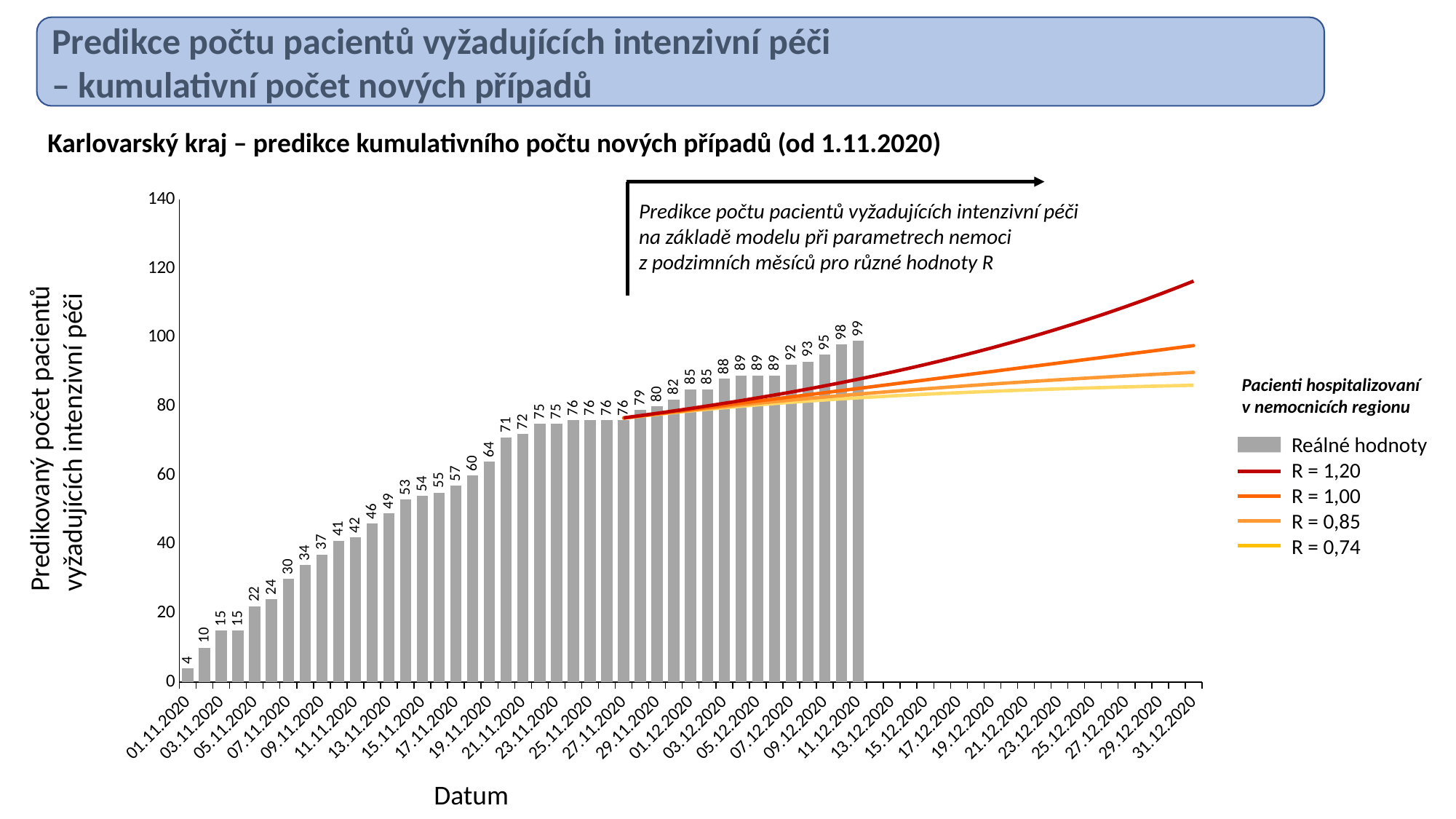

Predikce počtu pacientů vyžadujících intenzivní péči
– kumulativní počet nových případů
Karlovarský kraj – predikce kumulativního počtu nových případů (od 1.11.2020)

### Chart

| Category | Reálné hodnoty | R = 0.74 | R = 0.85 | R = 1.00 | R = 1.20 |  |
|---|---|---|---|---|---|---|
| 01.11.2020 | 4.0 | None | None | None | None | None |
| 02.11.2020 | 10.0 | None | None | None | None | None |
| 03.11.2020 | 15.0 | None | None | None | None | None |
| 04.11.2020 | 15.0 | None | None | None | None | None |
| 05.11.2020 | 22.0 | None | None | None | None | None |
| 06.11.2020 | 24.0 | None | None | None | None | None |
| 07.11.2020 | 30.0 | None | None | None | None | None |
| 08.11.2020 | 34.0 | None | None | None | None | None |
| 09.11.2020 | 37.0 | None | None | None | None | None |
| 10.11.2020 | 41.0 | None | None | None | None | None |
| 11.11.2020 | 42.0 | None | None | None | None | None |
| 12.11.2020 | 46.0 | None | None | None | None | None |
| 13.11.2020 | 49.0 | None | None | None | None | None |
| 14.11.2020 | 53.0 | None | None | None | None | None |
| 15.11.2020 | 54.0 | None | None | None | None | None |
| 16.11.2020 | 55.0 | None | None | None | None | None |
| 17.11.2020 | 57.0 | None | None | None | None | None |
| 18.11.2020 | 60.0 | None | None | None | None | None |
| 19.11.2020 | 64.0 | None | None | None | None | None |
| 20.11.2020 | 71.0 | None | None | None | None | None |
| 21.11.2020 | 72.0 | None | None | None | None | None |
| 22.11.2020 | 75.0 | None | None | None | None | None |
| 23.11.2020 | 75.0 | None | None | None | None | None |
| 24.11.2020 | 76.0 | None | None | None | None | None |
| 25.11.2020 | 76.0 | None | None | None | None | None |
| 26.11.2020 | 76.0 | None | None | None | None | None |
| 27.11.2020 | 76.0 | 76.59366513976559 | 76.61161162363035 | 76.6351456671153 | 76.66658752802876 | None |
| 28.11.2020 | 79.0 | 77.15744534242857 | 77.20218182960603 | 77.26100400162456 | 77.33942311276094 | None |
| 29.11.2020 | 80.0 | 77.69525202016469 | 77.7732213589284 | 77.87571596046256 | 78.01236441188279 | None |
| 30.11.2020 | 82.0 | 78.2123677111131 | 78.33136557450972 | 78.48872820470109 | 78.70037738825984 | None |
| 01.12.2020 | 85.0 | 78.7066748239765 | 78.87500648164456 | 79.10011350603588 | 79.40721381379116 | None |
| 02.12.2020 | 85.0 | 79.1777558222719 | 79.40442032092997 | 79.71168098791951 | 80.13799264931184 | None |
| 03.12.2020 | 88.0 | 79.62751596806915 | 79.92197956350572 | 80.32693972731118 | 80.89876989498511 | None |
| 04.12.2020 | 89.0 | 80.05512065660055 | 80.4253174907738 | 80.9414494441771 | 81.68220762033275 | None |
| 05.12.2020 | 89.0 | 80.459498015546 | 80.91212120157327 | 81.55146288817012 | 82.48356229794034 | None |
| 06.12.2020 | 89.0 | 80.84313899634581 | 81.38463334612133 | 82.15962509753889 | 83.30787225992013 | None |
| 07.12.2020 | 92.0 | 81.2090691362365 | 81.84598968531336 | 82.77031201347442 | 84.16354123353995 | None |
| 08.12.2020 | 93.0 | 81.55594892518705 | 82.29446481147407 | 83.38182041117219 | 85.0503605215142 | None |
| 09.12.2020 | 95.0 | 81.88501464670446 | 82.73062576352265 | 83.99394824208821 | 85.96804560515731 | None |
| 10.12.2020 | 98.0 | 82.19774837512215 | 83.15525777890888 | 84.60676899500794 | 86.91649041154754 | None |
| 11.12.2020 | 99.0 | 82.49444976824284 | 83.56789742251605 | 85.2191127885635 | 87.89477539187203 | None |
| 12.12.2020 | None | 82.77568717852118 | 83.96877897882948 | 85.8311008644306 | 88.90509812778656 | None |
| 13.12.2020 | None | 83.0430569929688 | 84.35911635907816 | 86.44407234247225 | 89.95110092397734 | None |
| 14.12.2020 | None | 83.29803715557318 | 84.74014719870182 | 87.05937128263764 | 91.03581574444848 | None |
| 15.12.2020 | None | 83.5403666295659 | 85.11114062638863 | 87.67566773093192 | 92.15821659076784 | None |
| 16.12.2020 | None | 83.7701915654525 | 85.47177179047509 | 88.29207453065398 | 93.31781908823159 | None |
| 17.12.2020 | None | 83.98849436653916 | 85.82260686936279 | 88.90885393851734 | 94.51636861855926 | None |
| 18.12.2020 | None | 84.19601841870451 | 86.16419014661705 | 89.52648464729461 | 95.75627247153753 | None |
| 19.12.2020 | None | 84.39351604868837 | 86.49692751663223 | 90.14523993804917 | 97.03954355372879 | None |
| 20.12.2020 | None | 84.5814484941624 | 86.82103745571786 | 90.76502185487345 | 98.36761502672026 | None |
| 21.12.2020 | None | 84.76016319926714 | 87.13669381801847 | 91.38572915366886 | 99.7415014263074 | None |
| 22.12.2020 | None | 84.93012998468618 | 87.44397835379654 | 92.00712665649817 | 101.16218151490938 | None |
| 23.12.2020 | None | 85.09187897650843 | 87.74321907271779 | 92.62925042613877 | 102.63130190506449 | None |
| 24.12.2020 | None | 85.24587732968503 | 88.03466023692496 | 93.25222868923527 | 104.15102315151822 | None |
| 25.12.2020 | None | 85.39254989313307 | 88.31855894600017 | 93.87612480951049 | 105.72326309431284 | None |
| 26.12.2020 | None | 85.5322752806685 | 88.59513165675362 | 94.50094898331517 | 107.34969481414696 | None |
| 27.12.2020 | None | 85.66540732591639 | 88.86462814496517 | 95.12665306765349 | 109.03194007735982 | None |
| 28.12.2020 | None | 85.79233061787833 | 89.12725013807088 | 95.75318372766218 | 110.77169268406902 | None |
| 29.12.2020 | None | 85.91338348357067 | 89.38317705665749 | 96.38054732662859 | 112.57098600547738 | None |
| 30.12.2020 | None | 86.02888699581257 | 89.63253315347876 | 97.00877148937386 | 114.43199062651576 | None |
| 31.12.2020 | None | 86.13915160565539 | 89.8756081871727 | 97.6378633937812 | 116.35691635534758 | None |
Predikce počtu pacientů vyžadujících intenzivní péči
na základě modelu při parametrech nemoci
z podzimních měsíců pro různé hodnoty R
Pacienti hospitalizovaní v nemocnicích regionu
Predikovaný počet pacientů
vyžadujících intenzivní péči
Reálné hodnoty
R = 1,20
R = 1,00
R = 0,85
R = 0,74

Datum